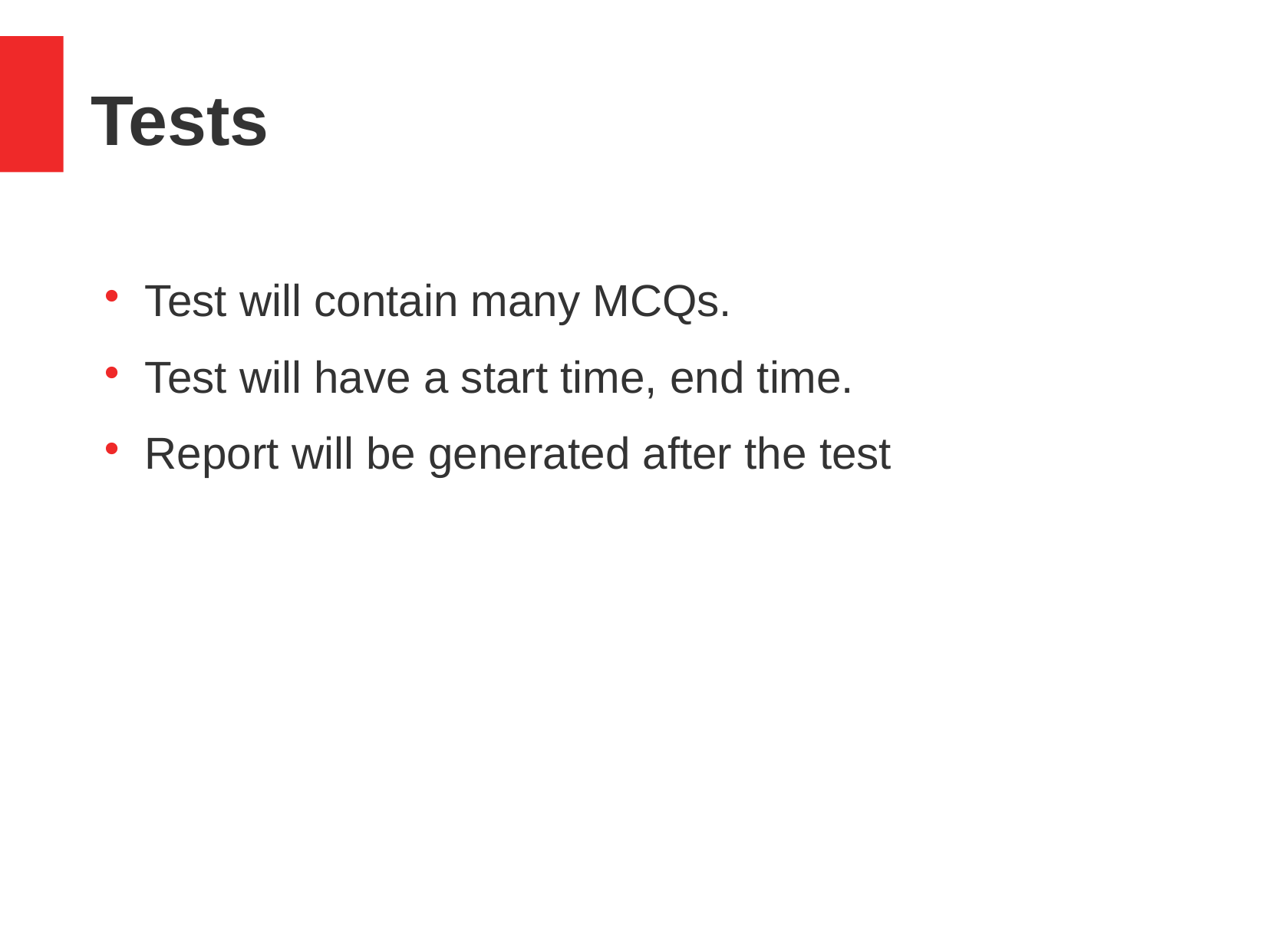

Tests
Test will contain many MCQs.
Test will have a start time, end time.
Report will be generated after the test